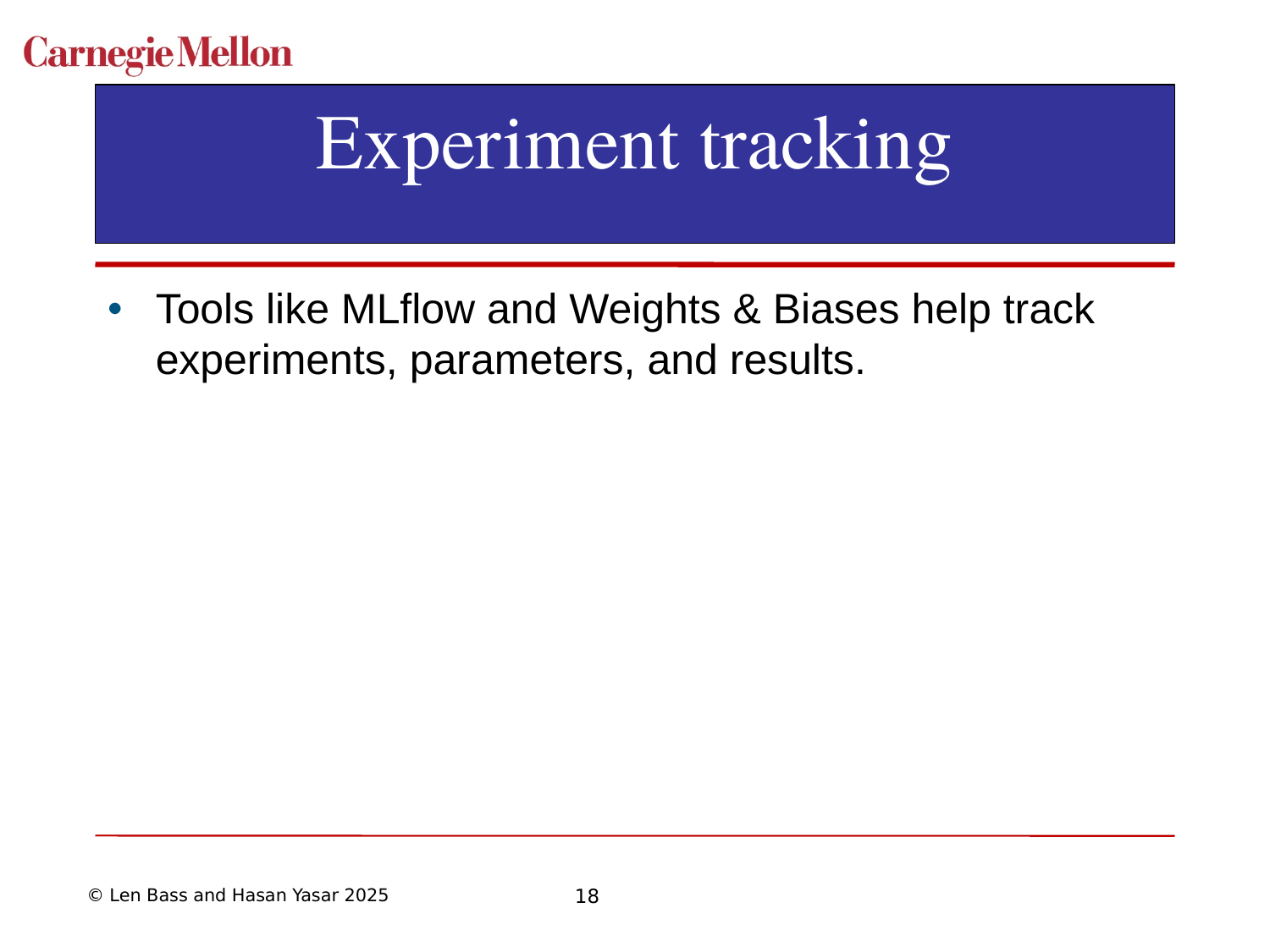

# Experiment tracking
Tools like MLflow and Weights & Biases help track experiments, parameters, and results.